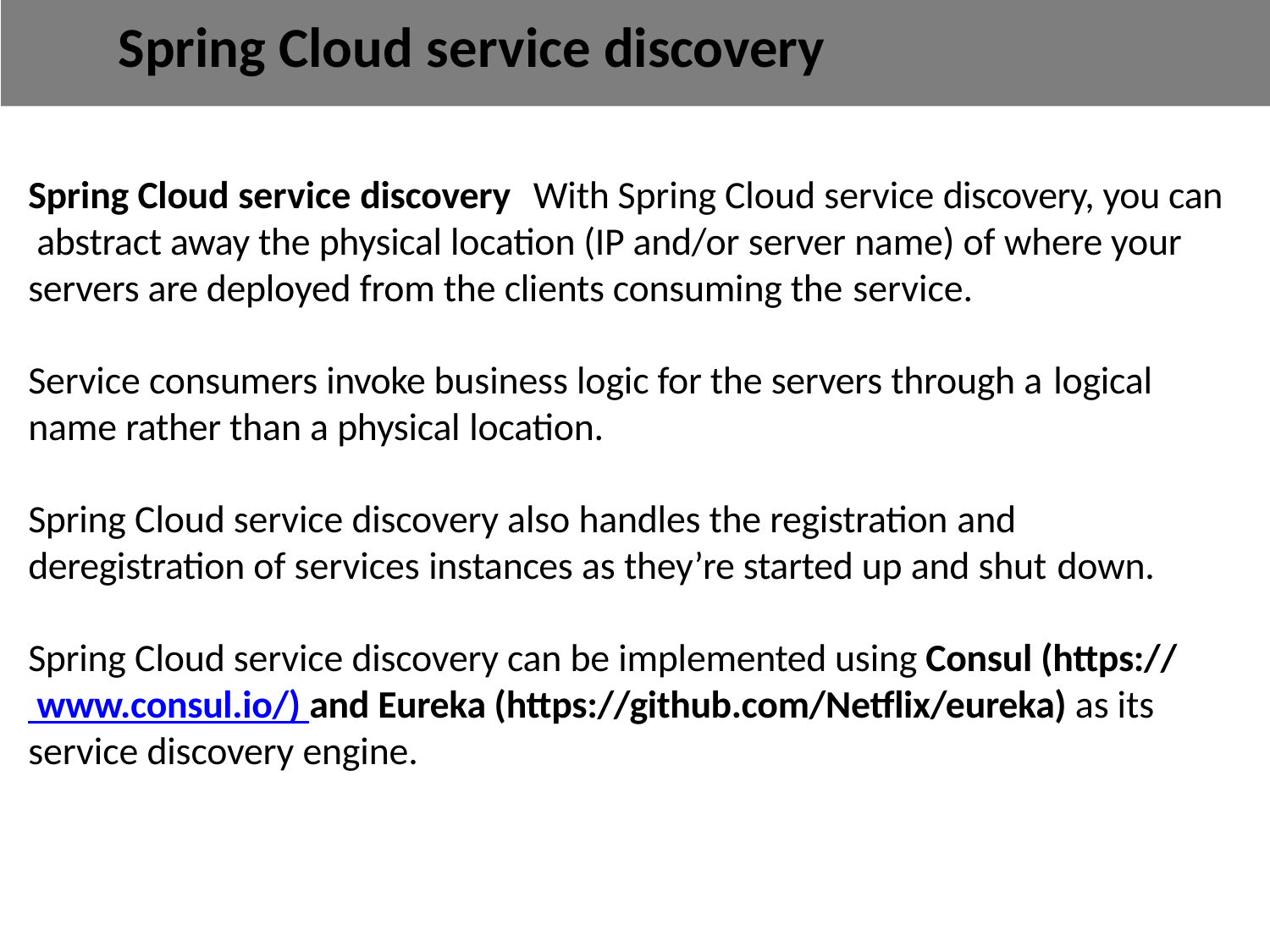

# Spring Cloud service discovery
Spring Cloud service discovery	With Spring Cloud service discovery, you can  abstract away the physical location (IP and/or server name) of where your  servers are deployed from the clients consuming the service.

Service consumers invoke business logic for the servers through a logical
name rather than a physical location.

Spring Cloud service discovery also handles the registration and
deregistration of services instances as they’re started up and shut down.

Spring Cloud service discovery can be implemented using Consul (https://  www.consul.io/) and Eureka (https://github.com/Netflix/eureka) as its  service discovery engine.